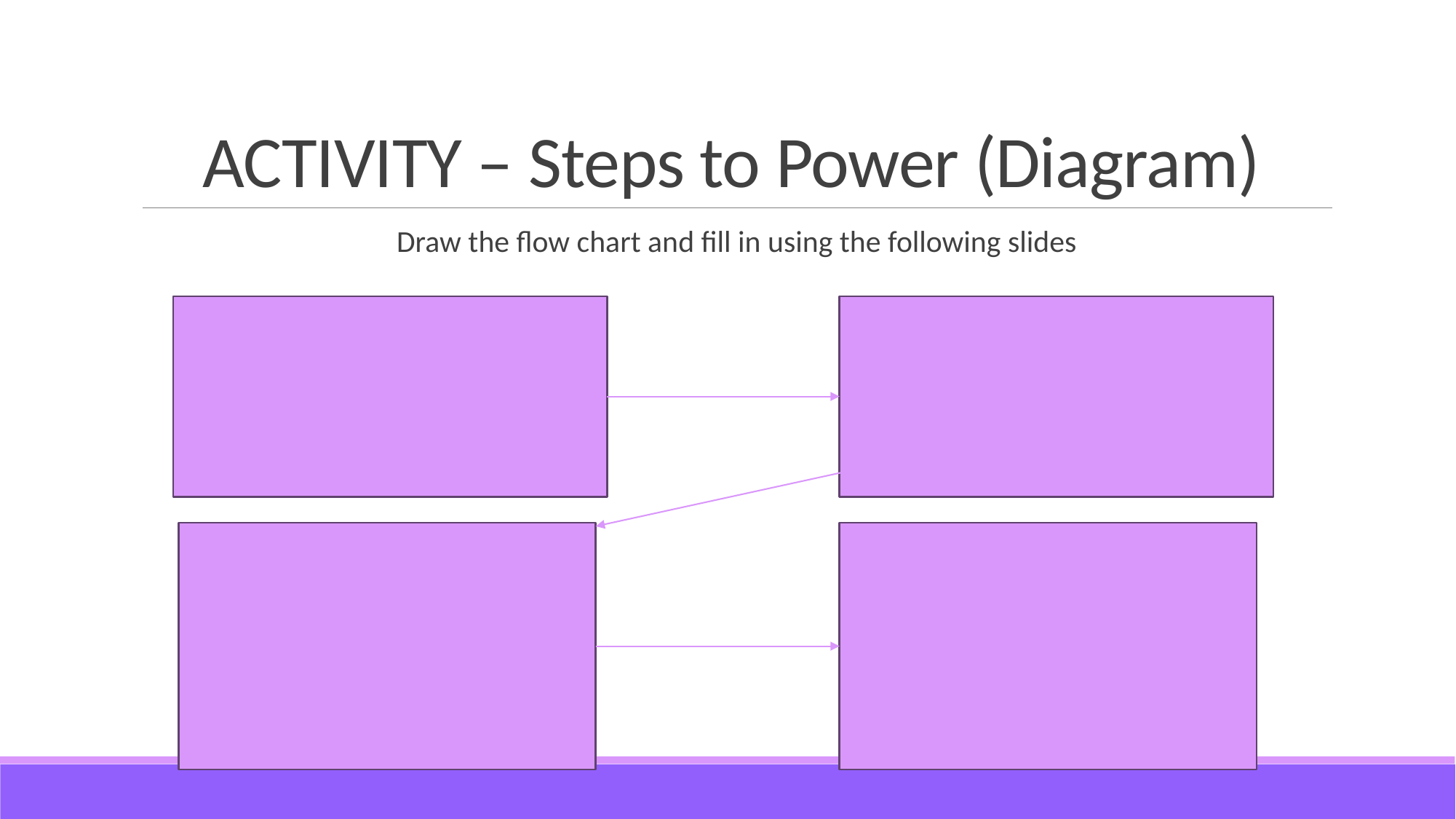

# ACTIVITY – Steps to Power (Diagram)
Draw the flow chart and fill in using the following slides